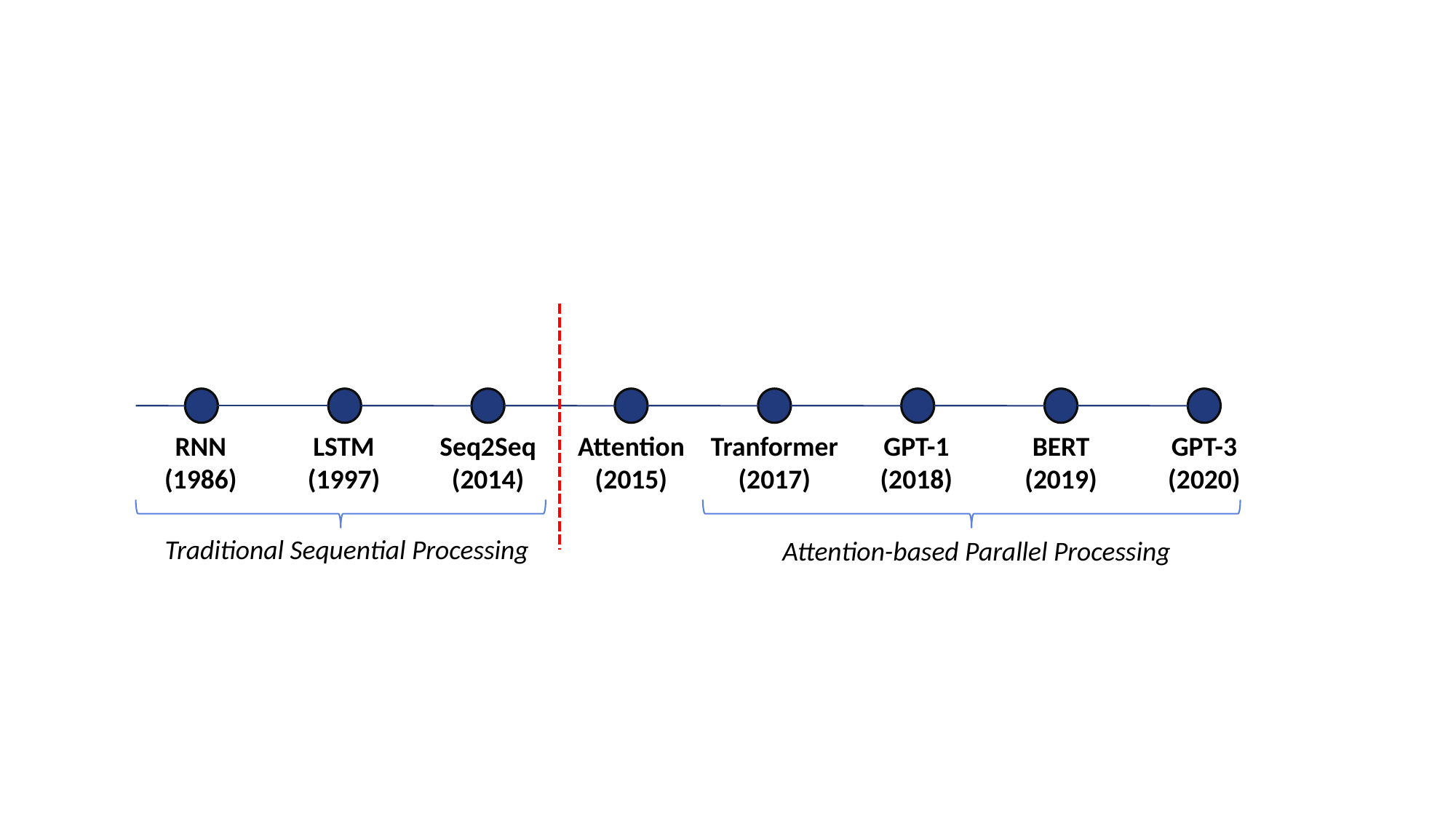

Attention
(2015)
Tranformer
(2017)
BERT
(2019)
RNN
(1986)
LSTM
(1997)
Seq2Seq(2014)
GPT-1
(2018)
GPT-3
(2020)
Traditional Sequential Processing
Attention-based Parallel Processing